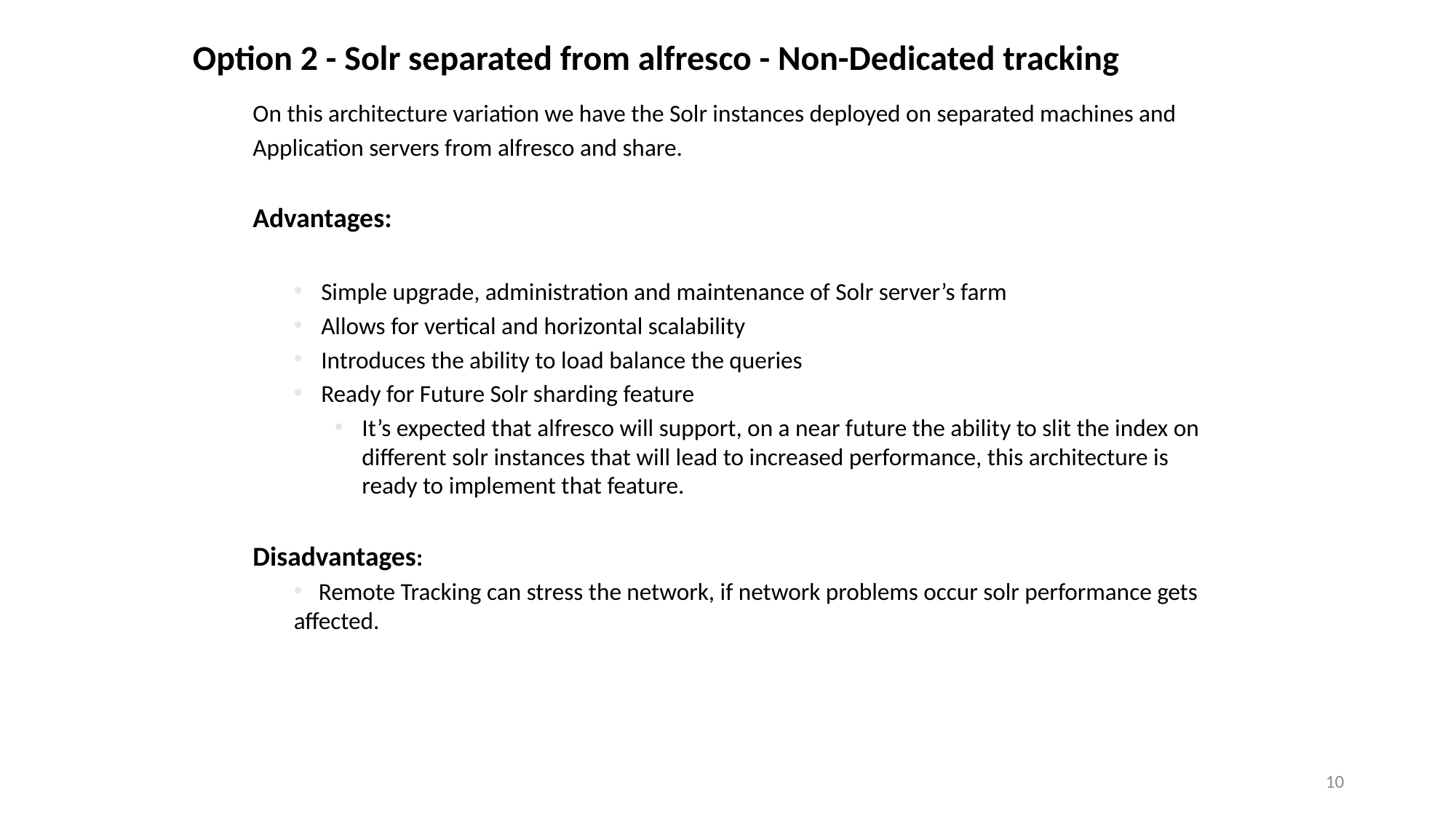

# Option 2 - Solr separated from alfresco - Non-Dedicated tracking
On this architecture variation we have the Solr instances deployed on separated machines and
Application servers from alfresco and share.

Advantages:

Simple upgrade, administration and maintenance of Solr server’s farm
Allows for vertical and horizontal scalability
Introduces the ability to load balance the queries
Ready for Future Solr sharding feature
It’s expected that alfresco will support, on a near future the ability to slit the index on different solr instances that will lead to increased performance, this architecture is ready to implement that feature.

Disadvantages:
   Remote Tracking can stress the network, if network problems occur solr performance gets affected.

10